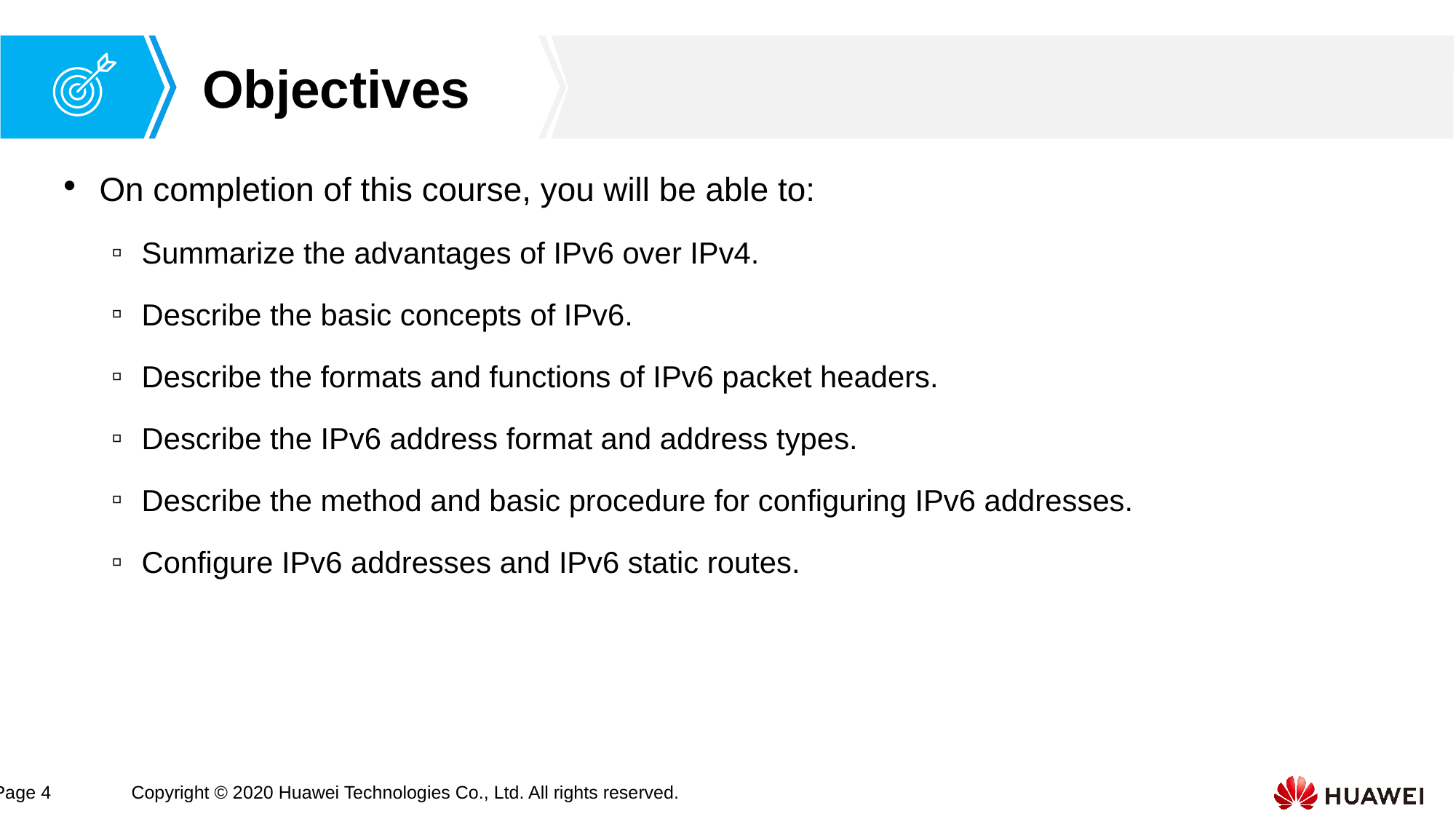

On completion of this course, you will be able to:
Summarize the advantages of IPv6 over IPv4.
Describe the basic concepts of IPv6.
Describe the formats and functions of IPv6 packet headers.
Describe the IPv6 address format and address types.
Describe the method and basic procedure for configuring IPv6 addresses.
Configure IPv6 addresses and IPv6 static routes.